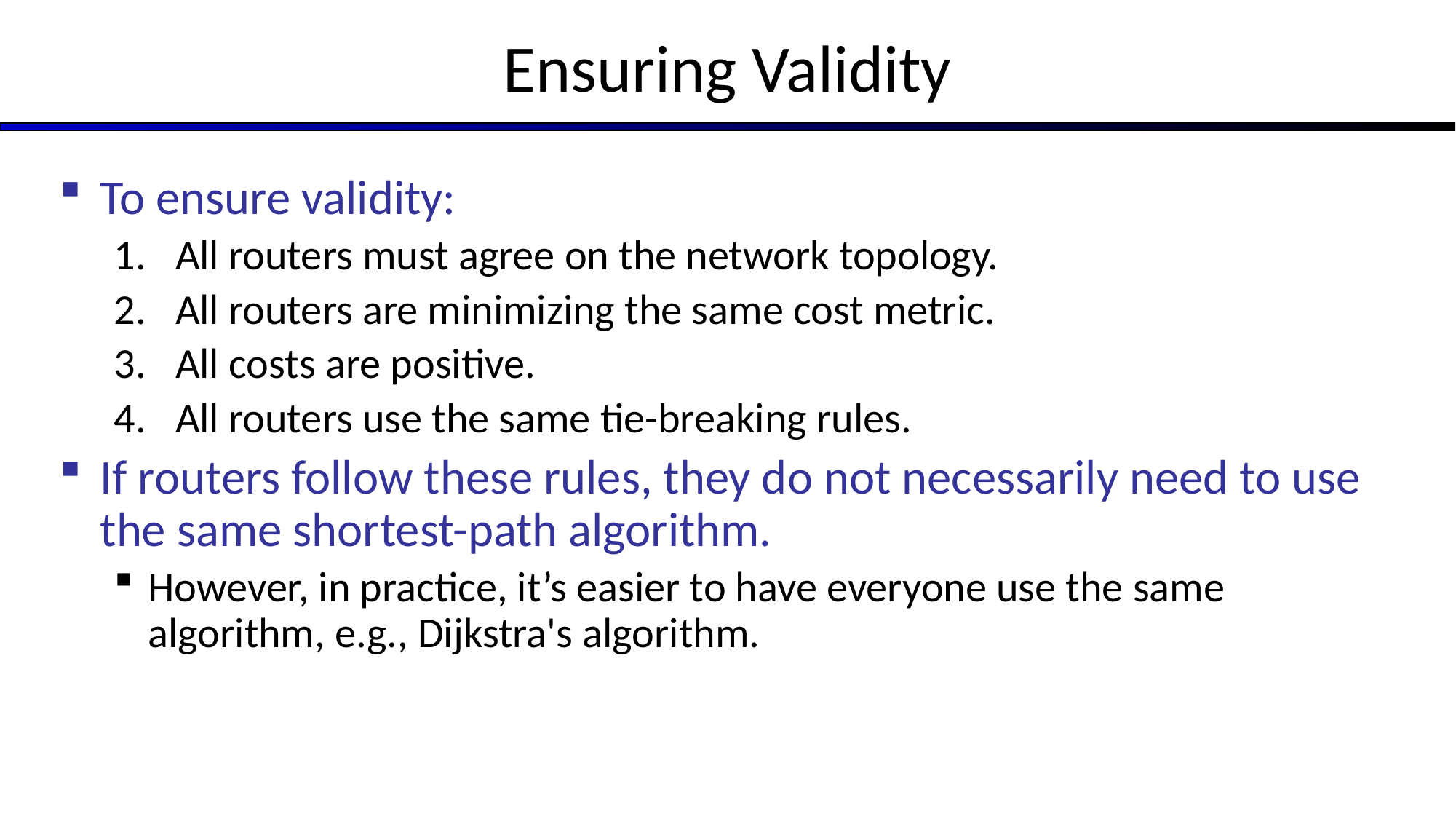

# Ensuring Validity
To ensure validity:
All routers must agree on the network topology.
All routers are minimizing the same cost metric.
All costs are positive.
All routers use the same tie-breaking rules.
If routers follow these rules, they do not necessarily need to use the same shortest-path algorithm.
However, in practice, it’s easier to have everyone use the same algorithm, e.g., Dijkstra's algorithm.